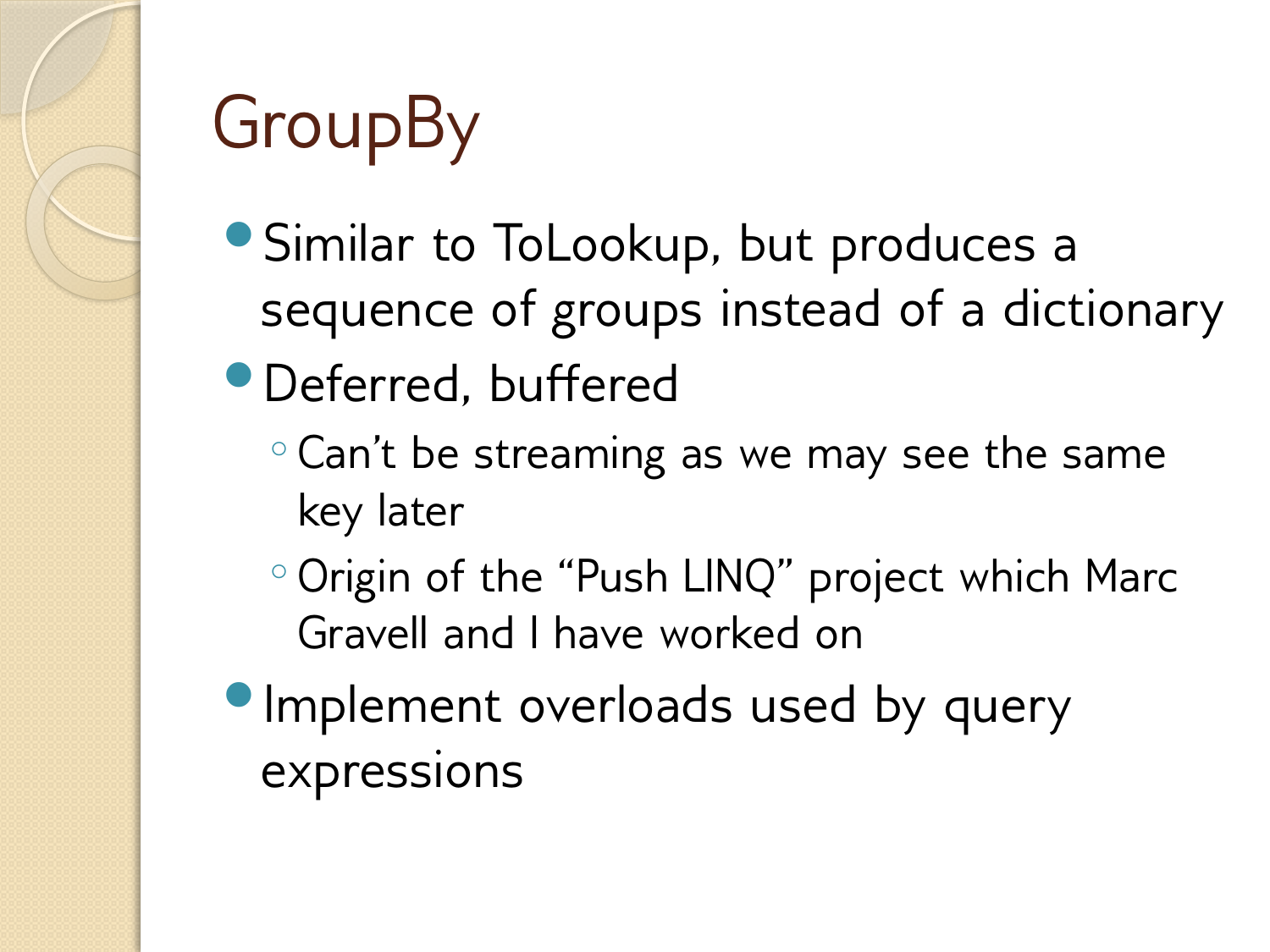

# GroupBy
Similar to ToLookup, but produces a sequence of groups instead of a dictionary
Deferred, buffered
Can’t be streaming as we may see the same key later
Origin of the “Push LINQ” project which Marc Gravell and I have worked on
Implement overloads used by query expressions